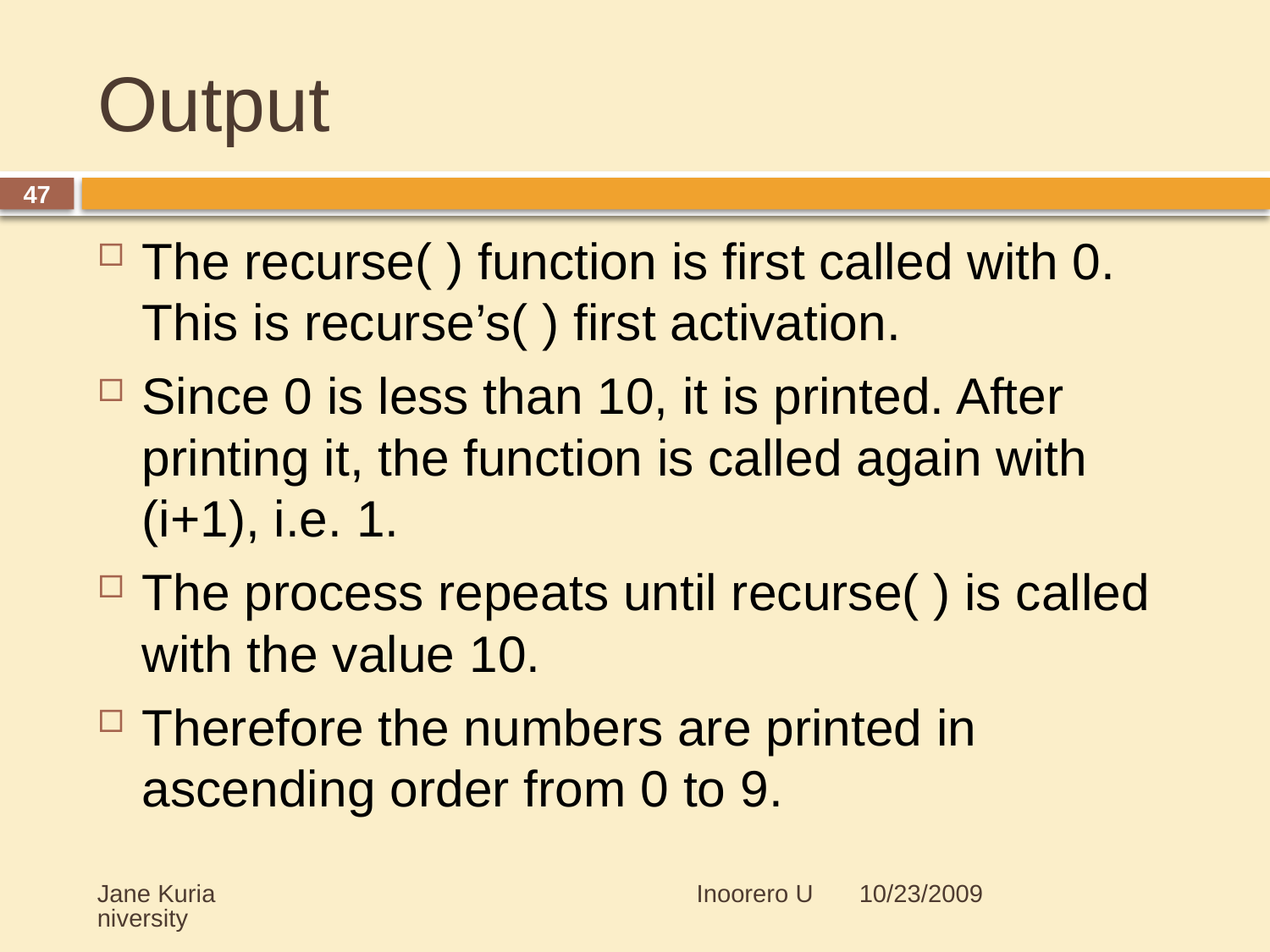

# Output
47
The recurse( ) function is first called with 0. This is recurse’s( ) first activation.
Since 0 is less than 10, it is printed. After printing it, the function is called again with (i+1), i.e. 1.
The process repeats until recurse( ) is called with the value 10.
Therefore the numbers are printed in ascending order from 0 to 9.

Jane Kuria                                                                     Inoorero University
10/23/2009